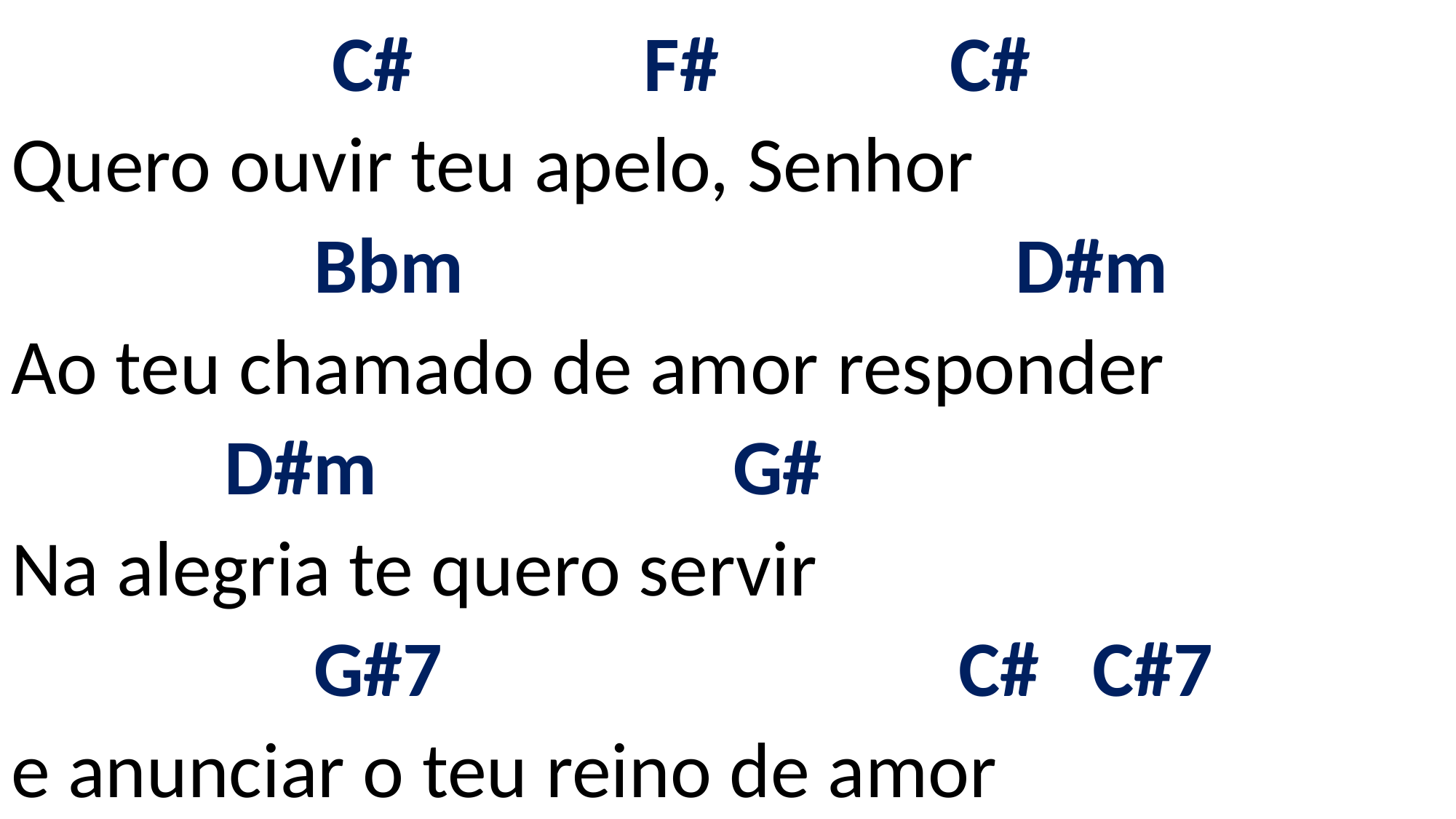

# C#             F#             C# Quero ouvir teu apelo, Senhor Bbm                               D#m Ao teu chamado de amor responder D#m                    G# Na alegria te quero servir G#7                             C#   C#7 e anunciar o teu reino de amor